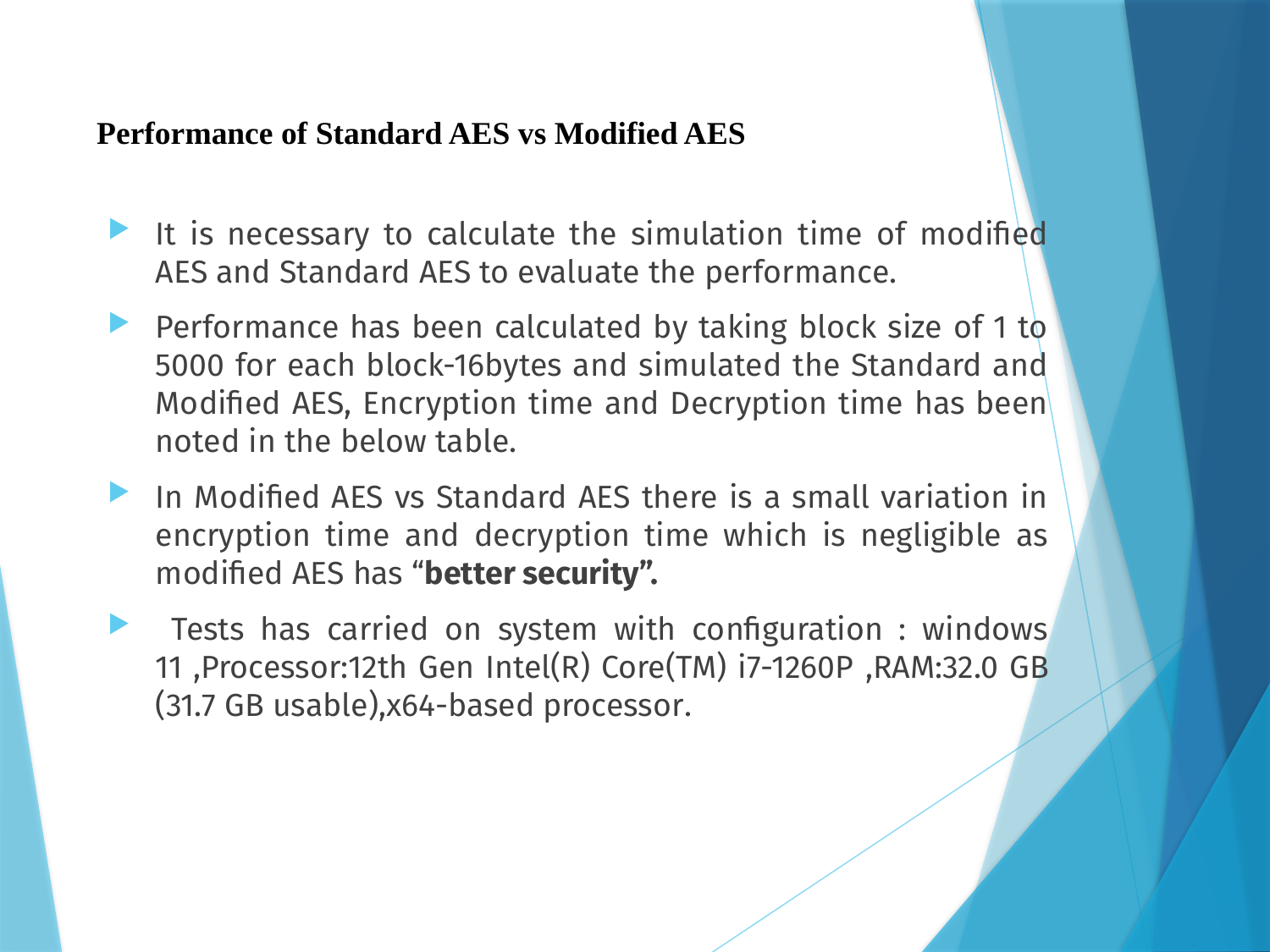

# Performance of Standard AES vs Modified AES
It is necessary to calculate the simulation time of modified AES and Standard AES to evaluate the performance.
Performance has been calculated by taking block size of 1 to 5000 for each block-16bytes and simulated the Standard and Modified AES, Encryption time and Decryption time has been noted in the below table.
In Modified AES vs Standard AES there is a small variation in encryption time and decryption time which is negligible as modified AES has “better security”.
 Tests has carried on system with configuration : windows 11 ,Processor:12th Gen Intel(R) Core(TM) i7-1260P ,RAM:32.0 GB (31.7 GB usable),x64-based processor.